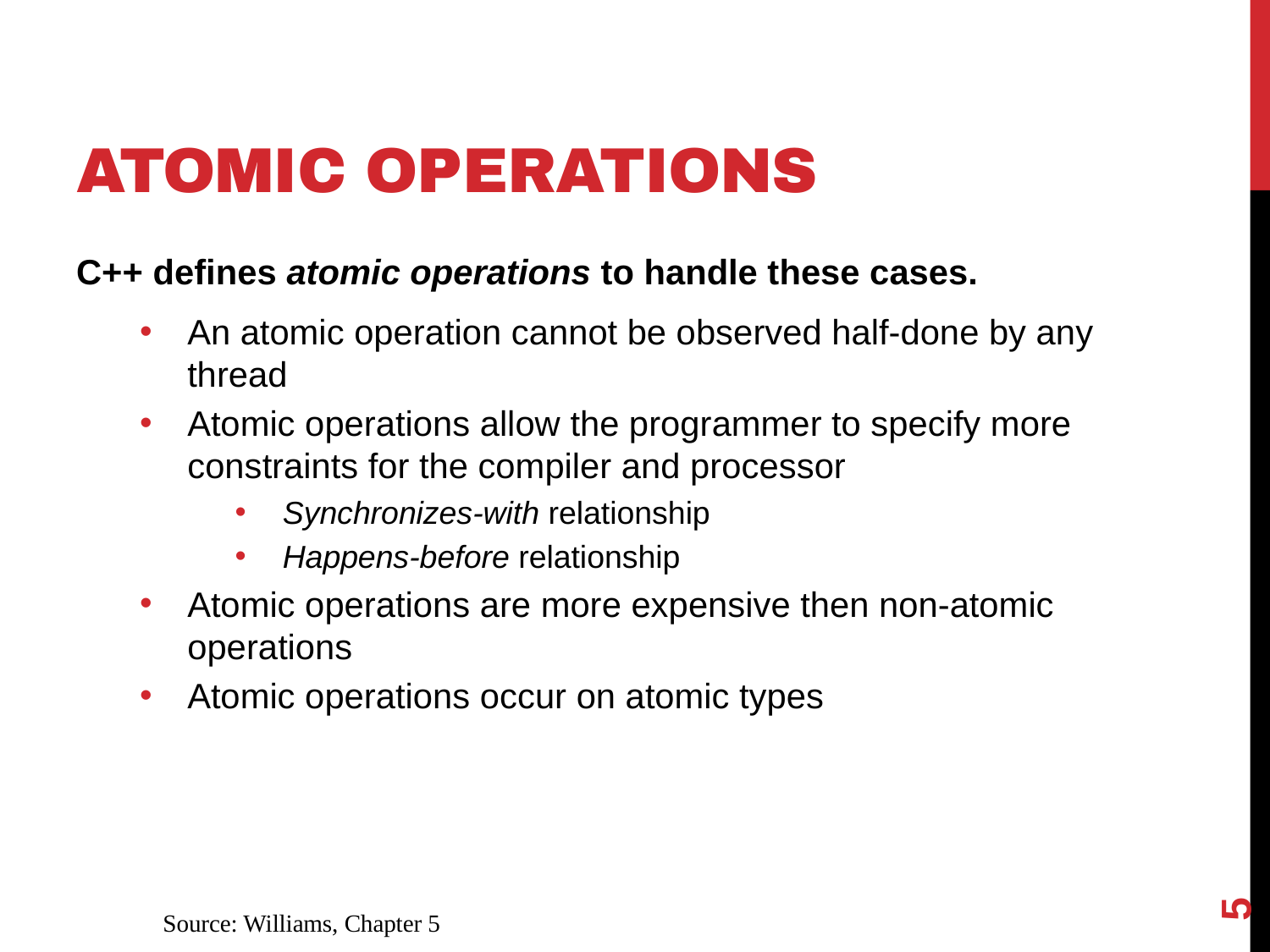

# Atomic operations
C++ defines atomic operations to handle these cases.
An atomic operation cannot be observed half-done by any thread
Atomic operations allow the programmer to specify more constraints for the compiler and processor
Synchronizes-with relationship
Happens-before relationship
Atomic operations are more expensive then non-atomic operations
Atomic operations occur on atomic types

5
Source: Williams, Chapter 5